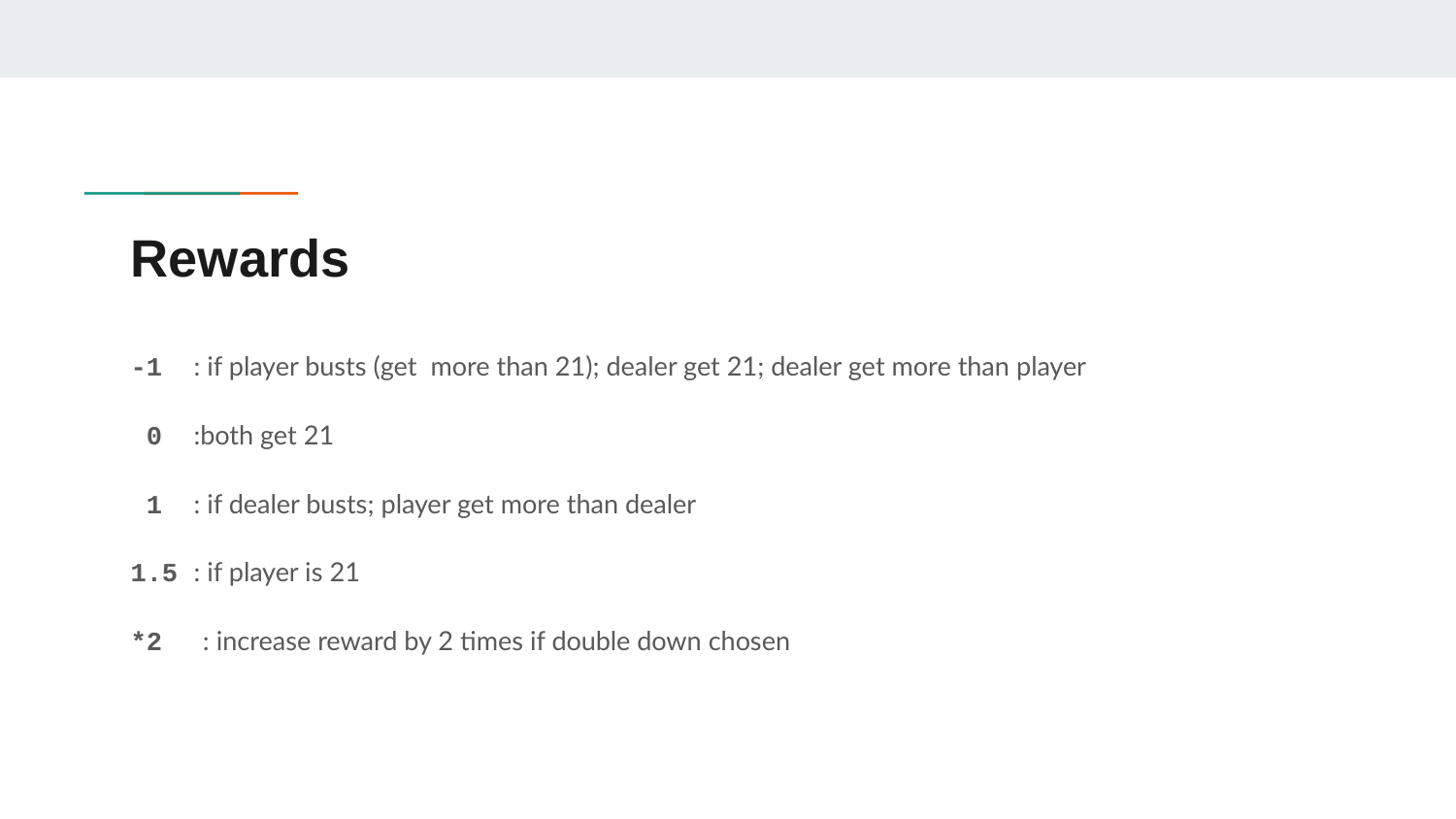

# Rewards
-1  : if player busts (get  more than 21); dealer get 21; dealer get more than player
 0  :both get 21
 1  : if dealer busts; player get more than dealer
1.5 : if player is 21
*2      : increase reward by 2 times if double down chosen